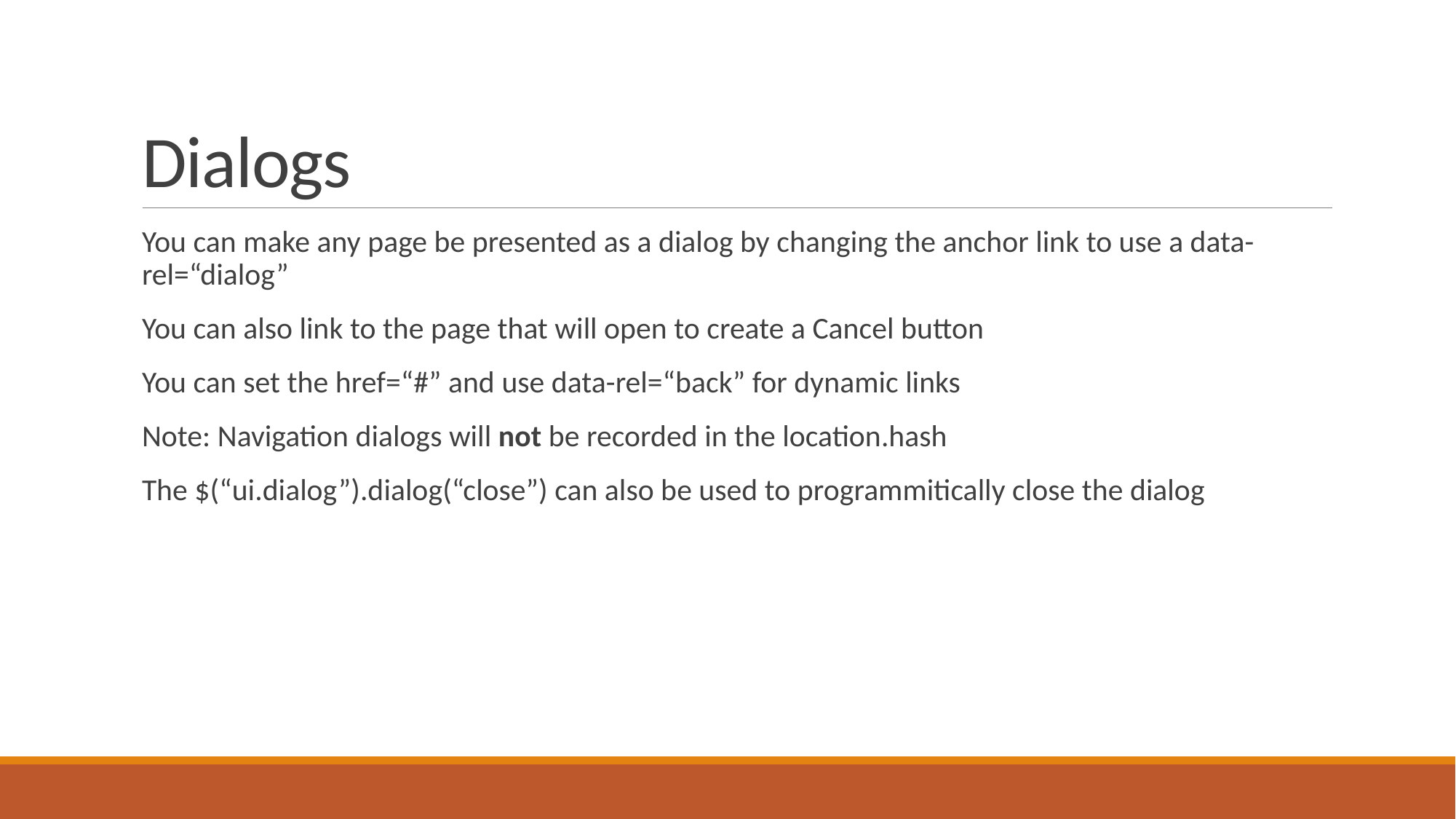

# Dialogs
You can make any page be presented as a dialog by changing the anchor link to use a data-rel=“dialog”
You can also link to the page that will open to create a Cancel button
You can set the href=“#” and use data-rel=“back” for dynamic links
Note: Navigation dialogs will not be recorded in the location.hash
The $(“ui.dialog”).dialog(“close”) can also be used to programmitically close the dialog